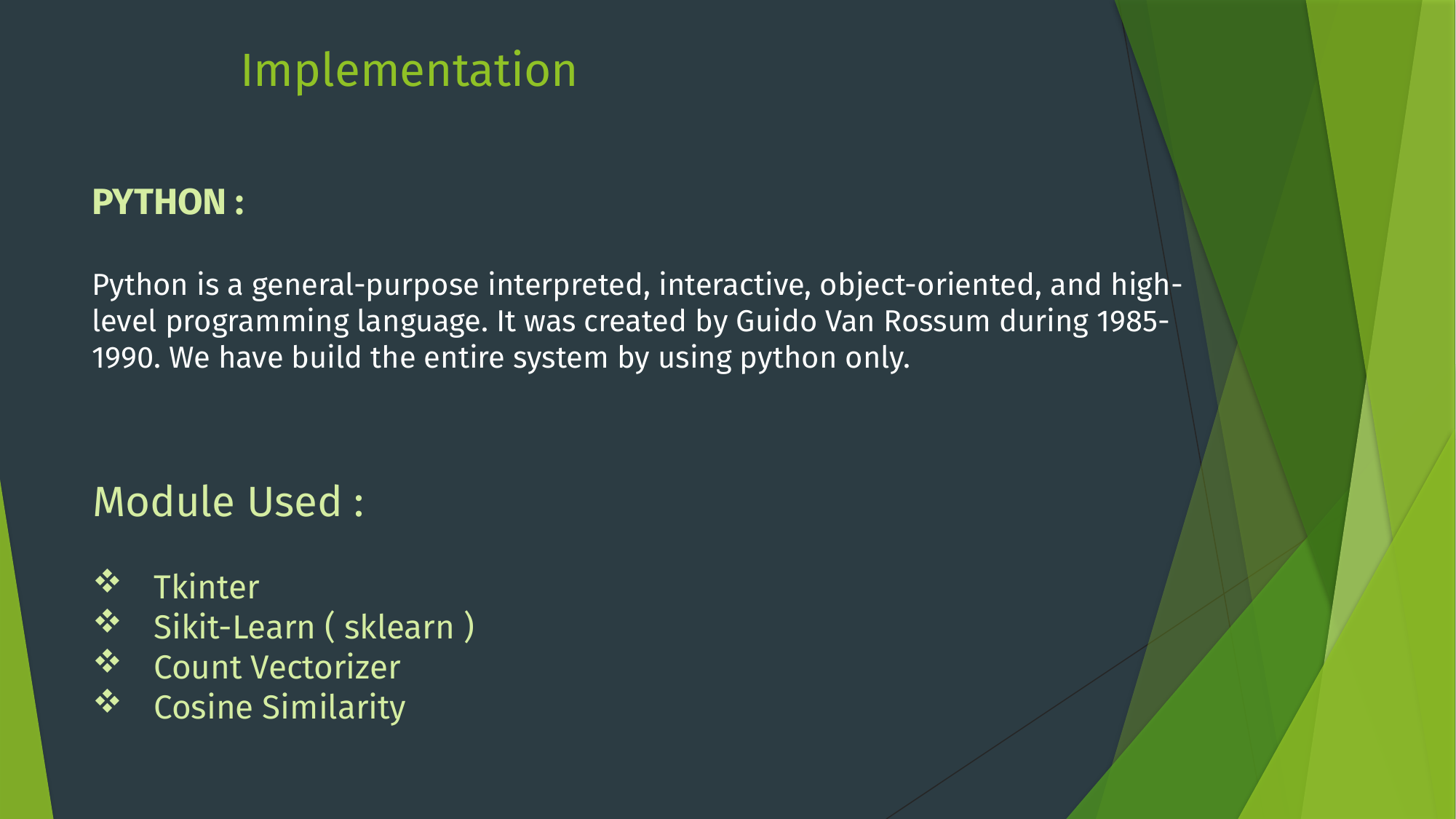

# Implementation
PYTHON :

Python is a general-purpose interpreted, interactive, object-oriented, and high-level programming language. It was created by Guido Van Rossum during 1985- 1990. We have build the entire system by using python only.
Module Used :

Tkinter
Sikit-Learn ( sklearn )
Count Vectorizer
Cosine Similarity